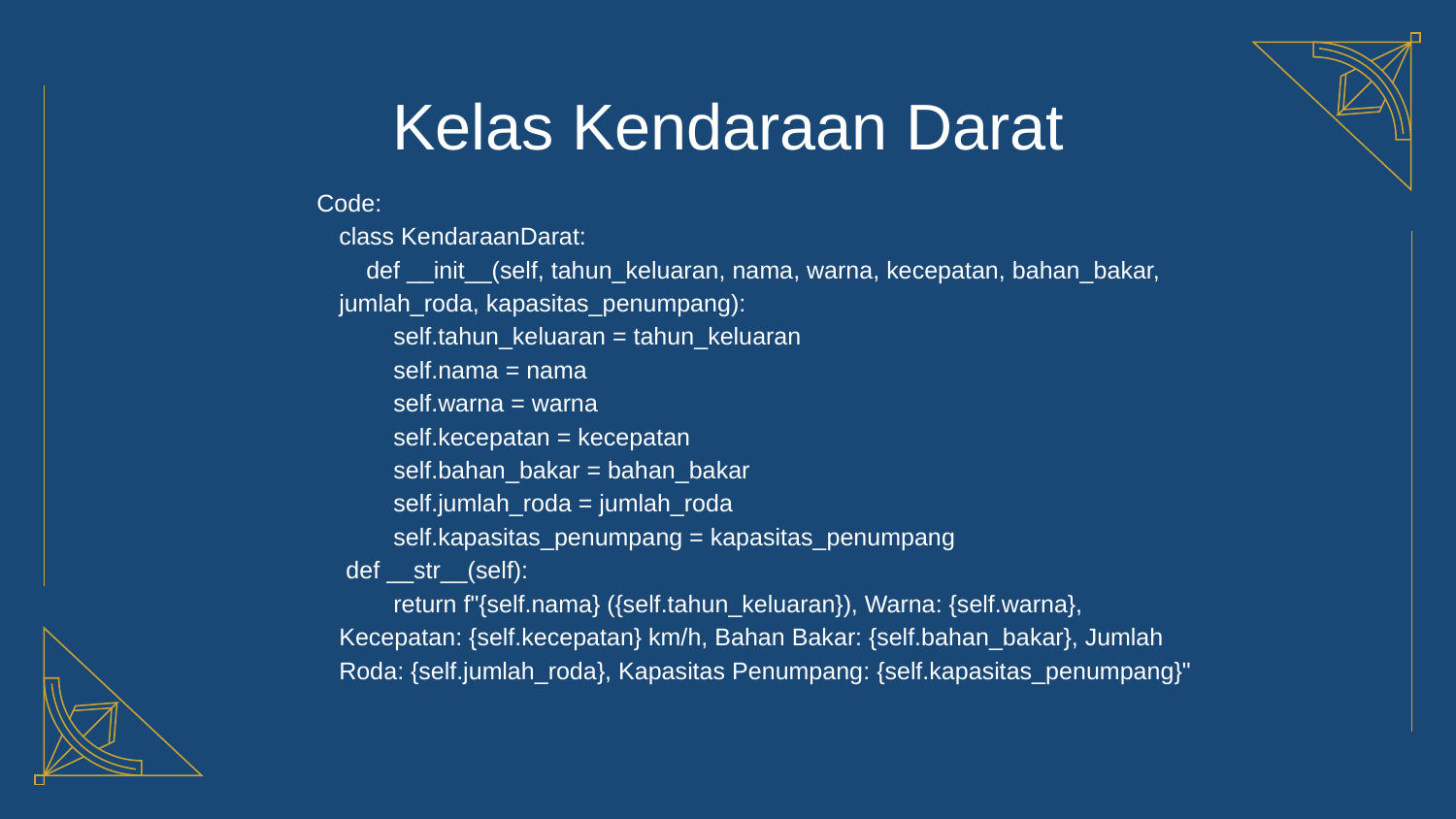

# Kelas Kendaraan Darat
Code:
class KendaraanDarat:
    def __init__(self, tahun_keluaran, nama, warna, kecepatan, bahan_bakar, jumlah_roda, kapasitas_penumpang):
        self.tahun_keluaran = tahun_keluaran
        self.nama = nama
        self.warna = warna
        self.kecepatan = kecepatan
        self.bahan_bakar = bahan_bakar
        self.jumlah_roda = jumlah_roda
        self.kapasitas_penumpang = kapasitas_penumpang
 def __str__(self):
        return f"{self.nama} ({self.tahun_keluaran}), Warna: {self.warna}, Kecepatan: {self.kecepatan} km/h, Bahan Bakar: {self.bahan_bakar}, Jumlah Roda: {self.jumlah_roda}, Kapasitas Penumpang: {self.kapasitas_penumpang}"